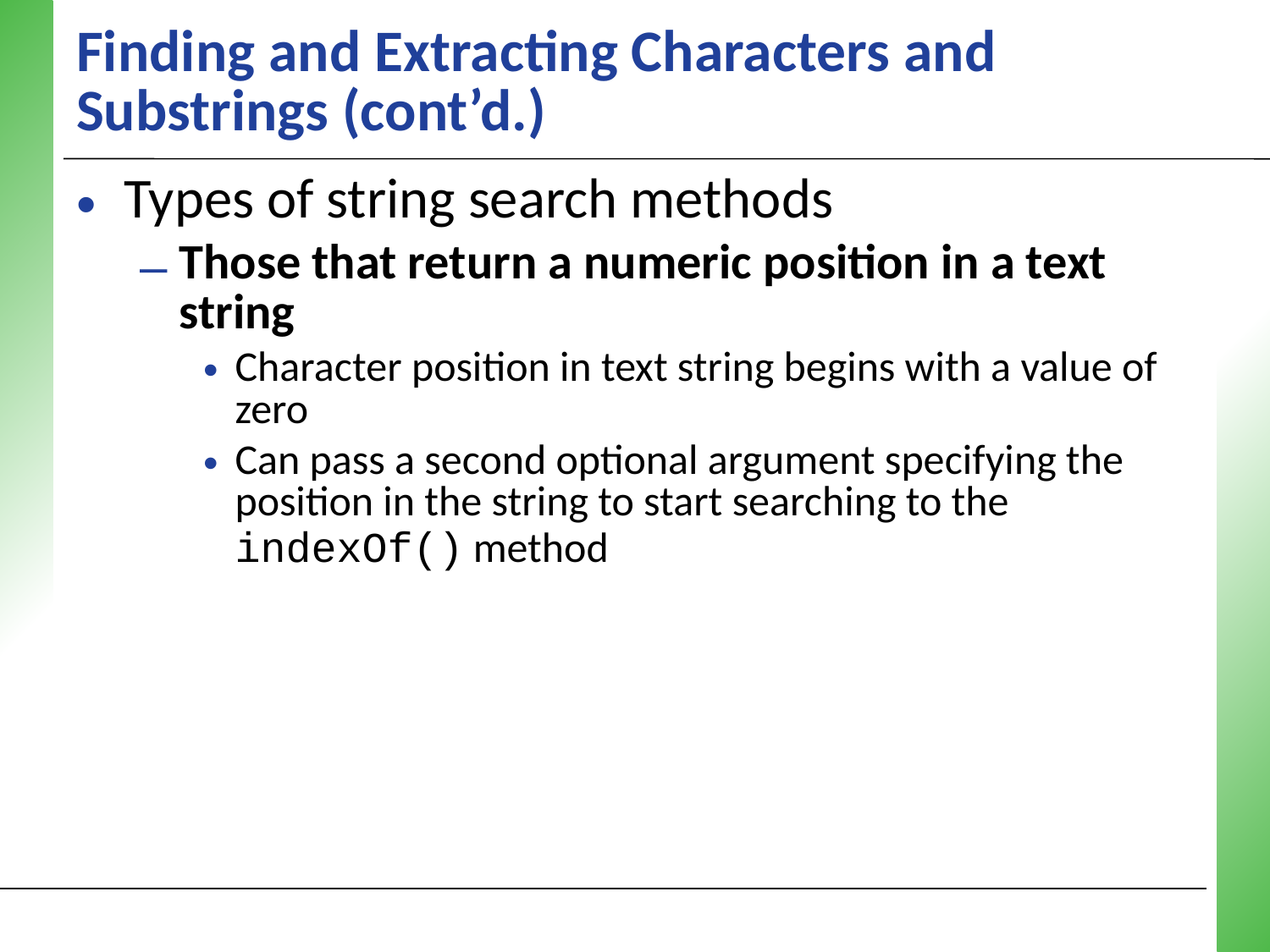

# Finding and Extracting Characters and Substrings (cont’d.)
Types of string search methods
Those that return a numeric position in a text string
Character position in text string begins with a value of zero
Can pass a second optional argument specifying the position in the string to start searching to the indexOf() method